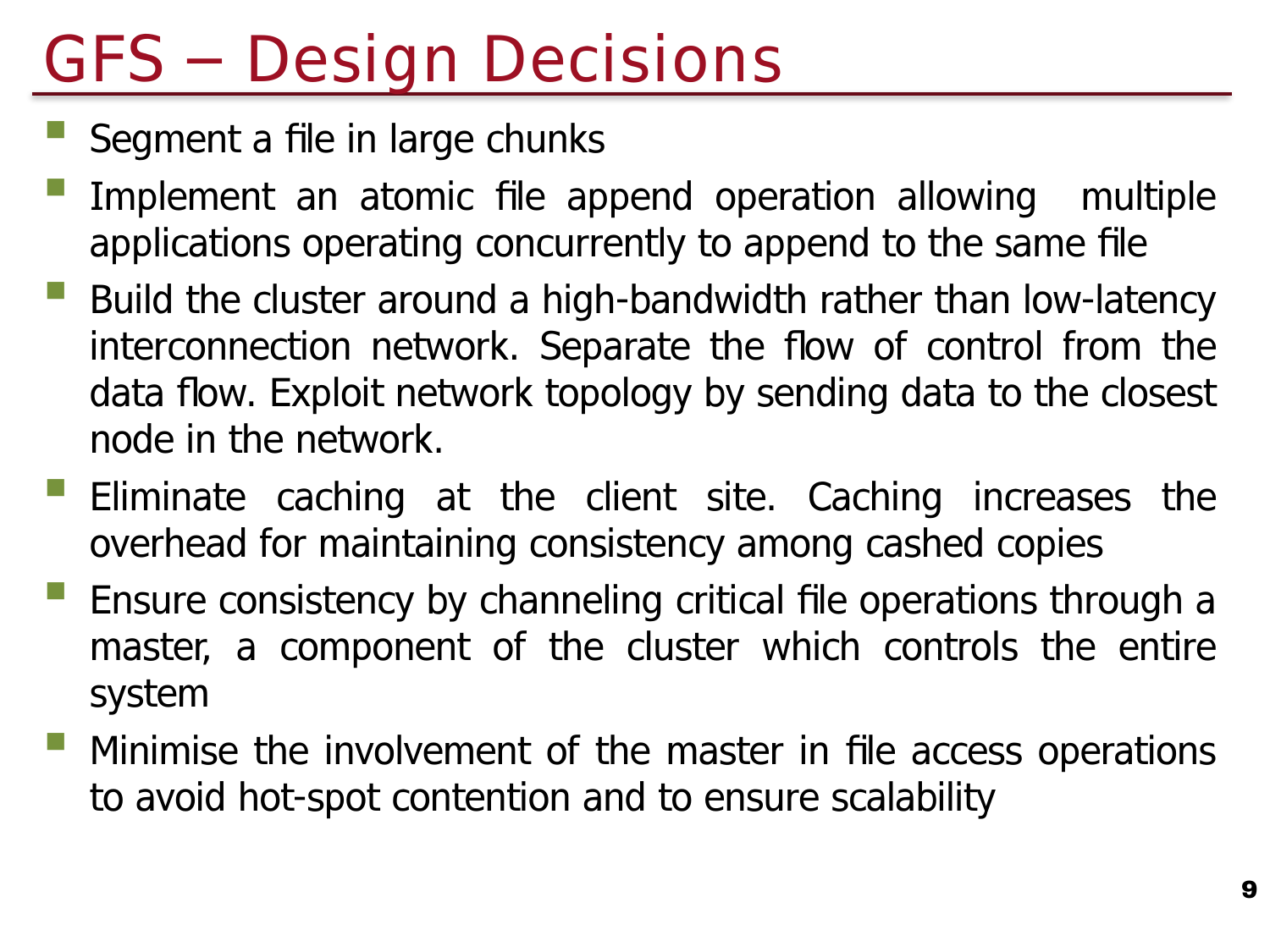

# GFS – Design Decisions
Segment a file in large chunks
Implement an atomic file append operation allowing  multiple applications operating concurrently to append to the same file
Build the cluster around a high-bandwidth rather than low-latency interconnection network. Separate the flow of control from the data flow. Exploit network topology by sending data to the closest node in the network.
Eliminate caching at the client site. Caching increases the overhead for maintaining consistency among cashed copies
Ensure consistency by channeling critical file operations through a master, a component of the cluster which controls the entire system
Minimise the involvement of the master in file access operations to avoid hot-spot contention and to ensure scalability
9